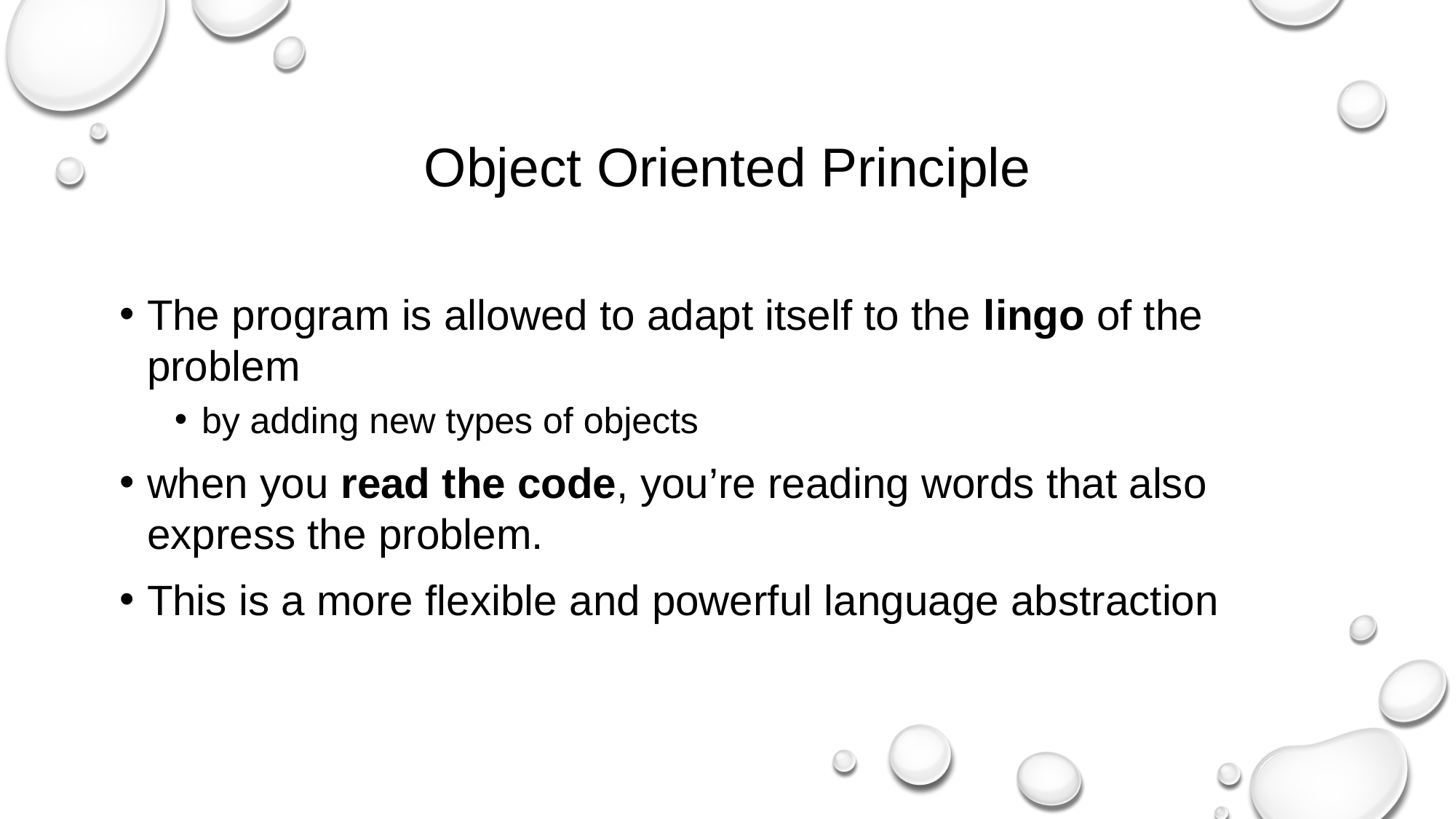

Object Oriented Principle
The program is allowed to adapt itself to the lingo of the problem
by adding new types of objects
when you read the code, you’re reading words that also express the problem.
This is a more flexible and powerful language abstraction